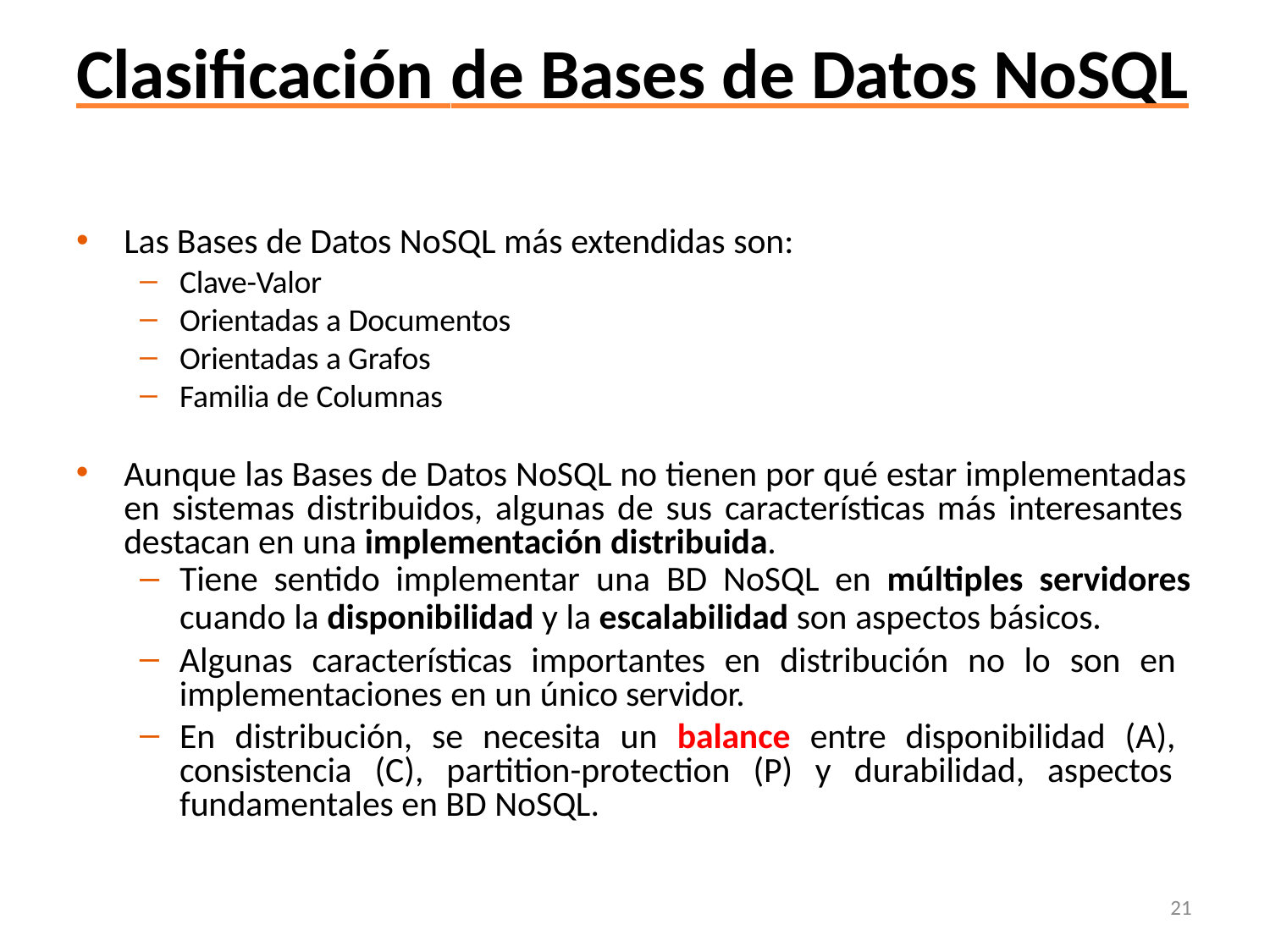

# Clasificación de Bases de Datos NoSQL
Las Bases de Datos NoSQL más extendidas son:
Clave-Valor
Orientadas a Documentos
Orientadas a Grafos
Familia de Columnas

Aunque las Bases de Datos NoSQL no tienen por qué estar implementadas  en sistemas distribuidos, algunas de sus características más interesantes  destacan en una implementación distribuida.
Tiene sentido implementar una  BD NoSQL en múltiples servidores
cuando la disponibilidad y la escalabilidad son aspectos básicos.
Algunas características importantes en distribución no lo son en  implementaciones en un único servidor.
En distribución, se necesita un balance entre disponibilidad (A),  consistencia (C), partition-protection (P) y durabilidad, aspectos  fundamentales en BD NoSQL.

21